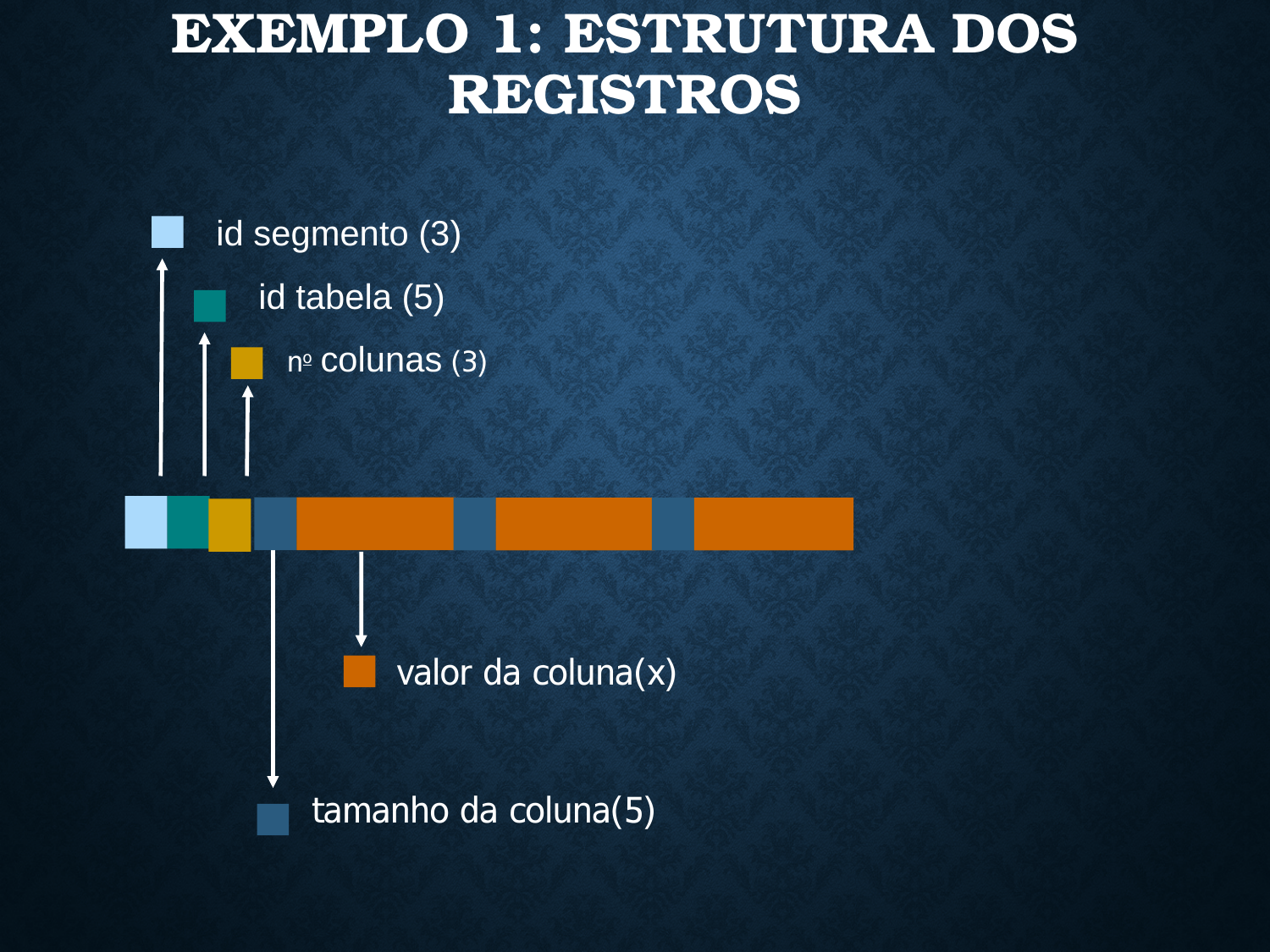

# Exemplo 1: Estrutura dos Registros

 id segmento (3)

 id tabela (5)

no colunas (3)

valor da coluna(x)

tamanho da coluna(5)